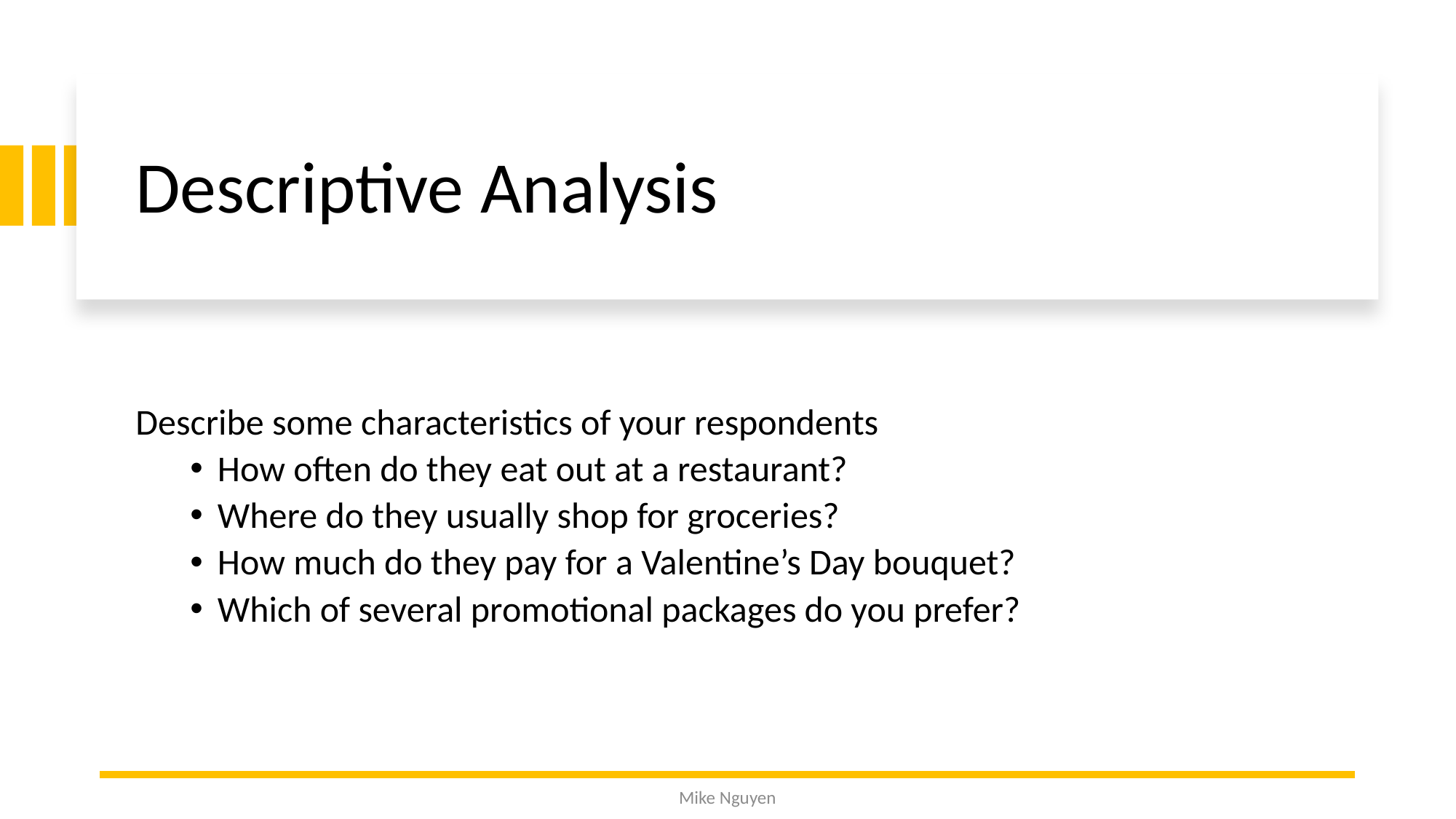

# Descriptive Analysis

Describe some characteristics of your respondents
How often do they eat out at a restaurant?
Where do they usually shop for groceries?
How much do they pay for a Valentine’s Day bouquet?
Which of several promotional packages do you prefer?

Mike Nguyen